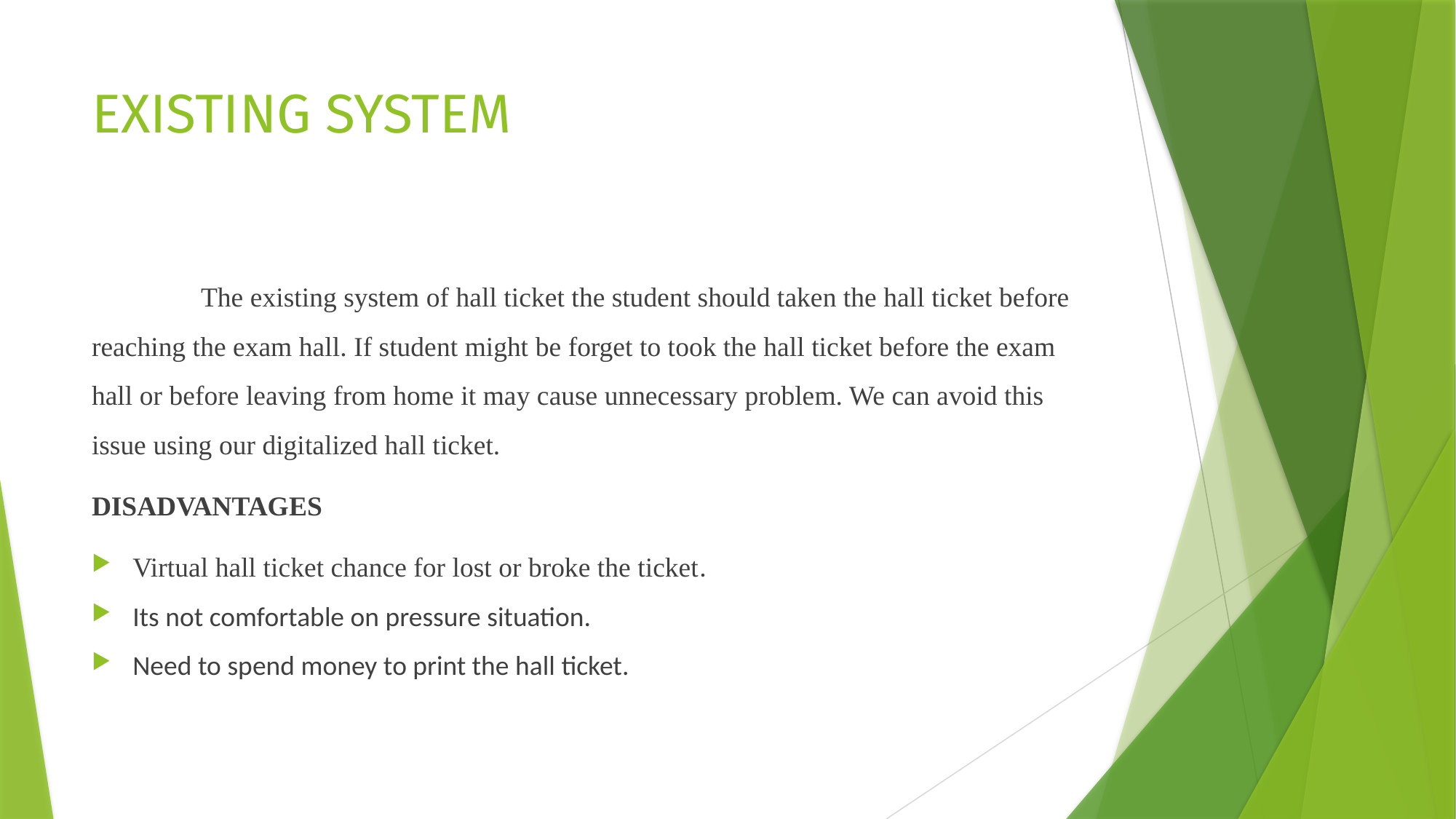

# EXISTING SYSTEM
	The existing system of hall ticket the student should taken the hall ticket before reaching the exam hall. If student might be forget to took the hall ticket before the exam hall or before leaving from home it may cause unnecessary problem. We can avoid this issue using our digitalized hall ticket.
DISADVANTAGES
Virtual hall ticket chance for lost or broke the ticket.
Its not comfortable on pressure situation.
Need to spend money to print the hall ticket.